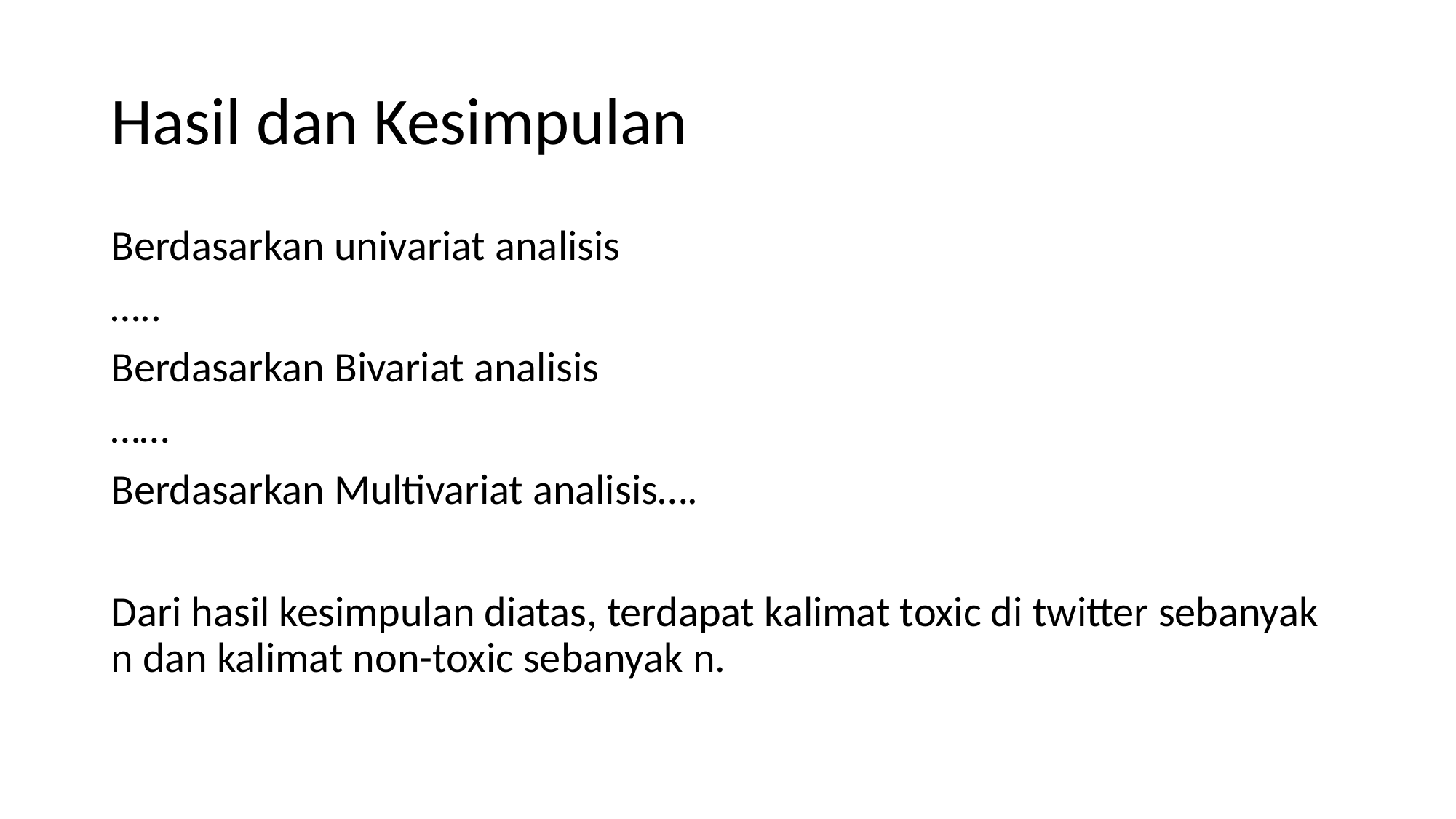

# Hasil dan Kesimpulan
Berdasarkan univariat analisis
…..
Berdasarkan Bivariat analisis
……
Berdasarkan Multivariat analisis….

Dari hasil kesimpulan diatas, terdapat kalimat toxic di twitter sebanyak n dan kalimat non-toxic sebanyak n.